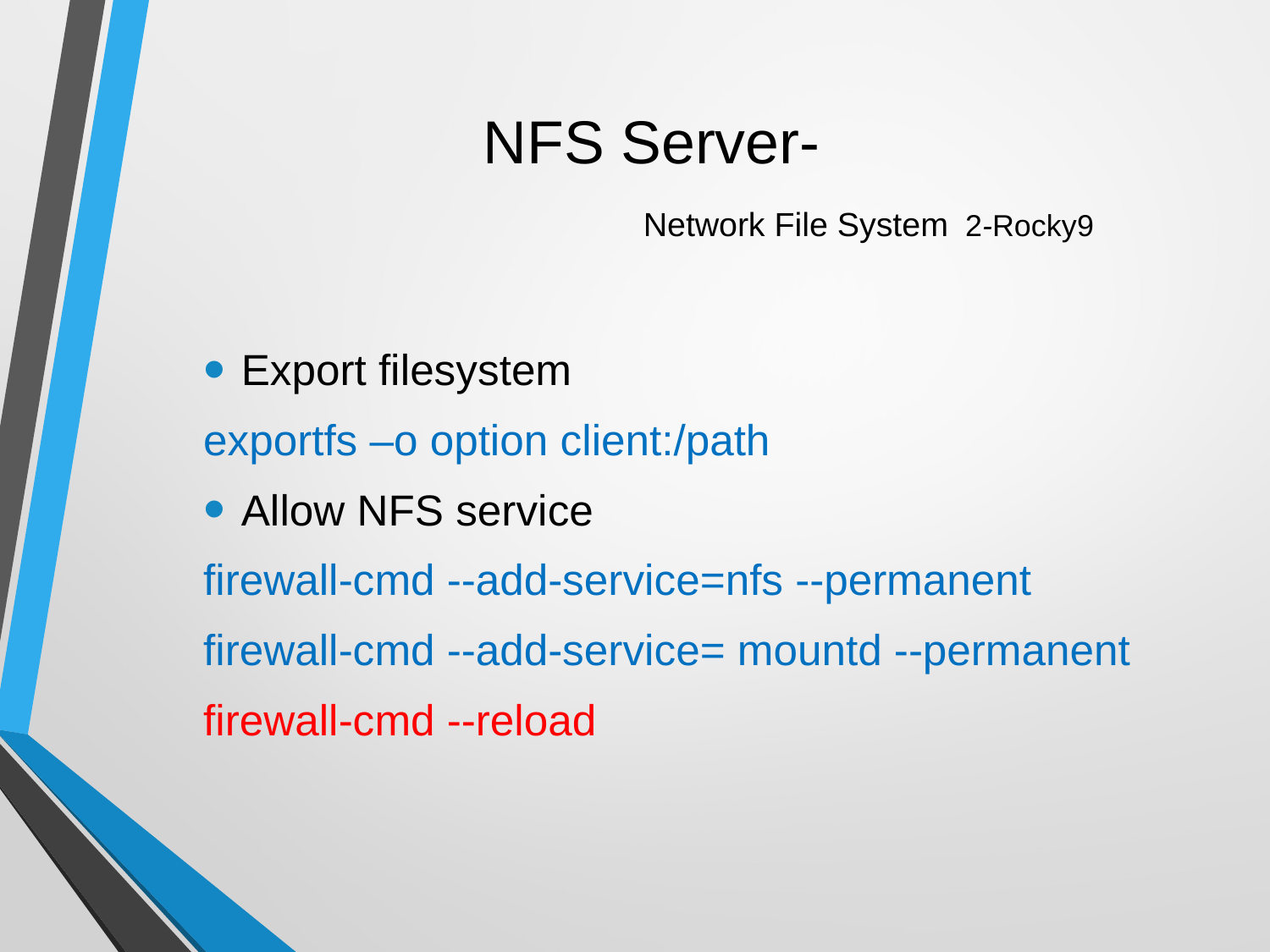

# NFS Server- Network File System 2-Rocky9

Export filesystem
exportfs –o option client:/path
Allow NFS service
firewall-cmd --add-service=nfs --permanent
firewall-cmd --add-service= mountd --permanent
firewall-cmd --reload